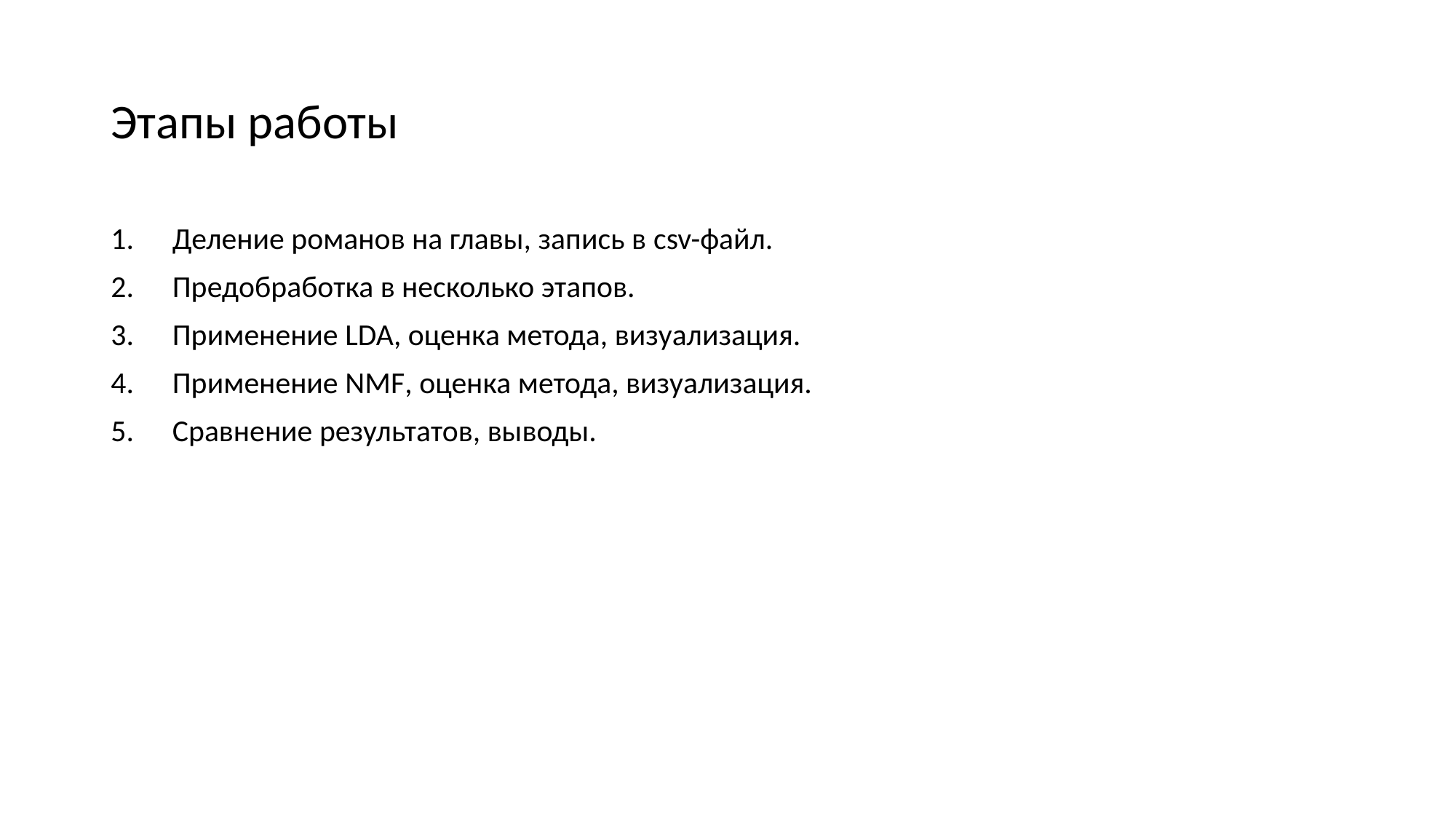

# Этапы работы
Деление романов на главы, запись в csv-файл.
Предобработка в несколько этапов.
Применение LDA, оценка метода, визуализация.
Применение NMF, оценка метода, визуализация.
Сравнение результатов, выводы.